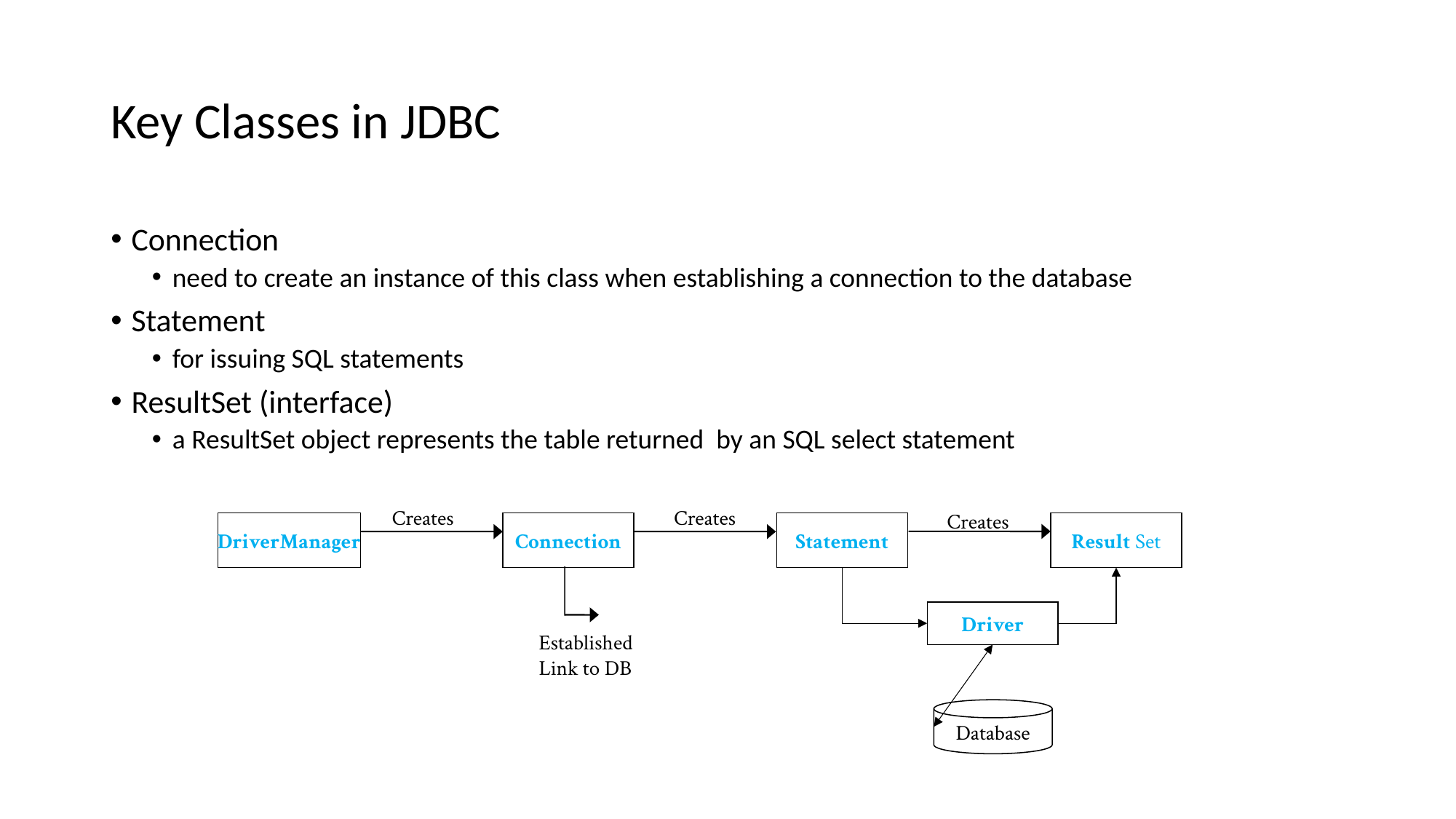

# Key Classes in JDBC
Connection
need to create an instance of this class when establishing a connection to the database
Statement
for issuing SQL statements
ResultSet (interface)
a ResultSet object represents the table returned  by an SQL select statement
Creates
Creates
Creates
DriverManager
Connection
Statement
Result Set

Driver

Established
Link to DB
Database